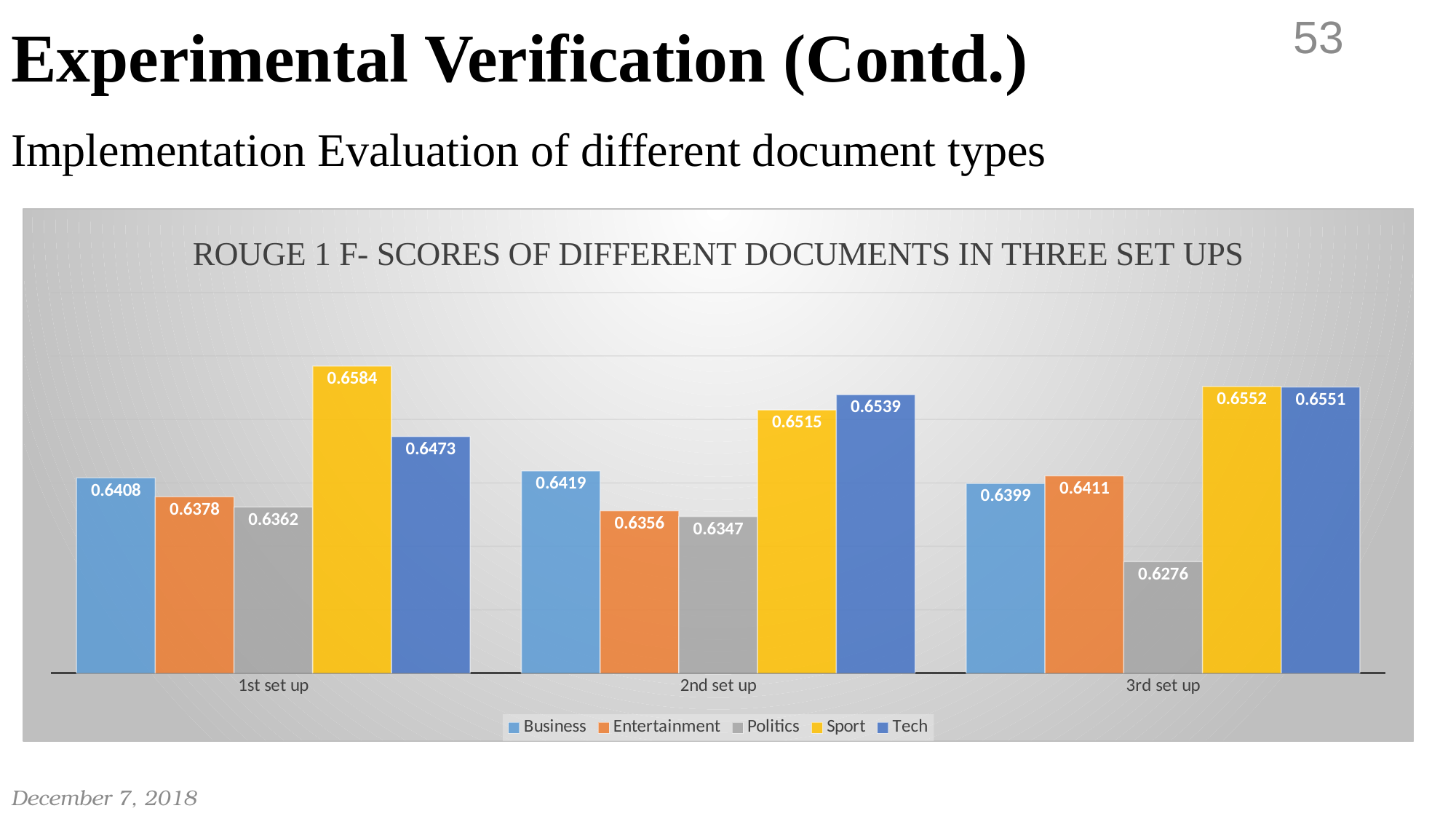

Experimental Verification (Contd.)
53
# Implementation Evaluation of different document types

### Chart: ROUGE 1 F- SCORES OF DIFFERENT DOCUMENTS IN THREE SET UPS

| Category | Business | Entertainment | Politics | Sport | Tech |
|---|---|---|---|---|---|
| 1st set up | 0.6408 | 0.6378 | 0.6362 | 0.6584 | 0.6473 |
| 2nd set up | 0.6419 | 0.6356 | 0.6347 | 0.6515 | 0.6539 |
| 3rd set up | 0.6399 | 0.6411 | 0.6276 | 0.6552 | 0.6551 |
December 7, 2018